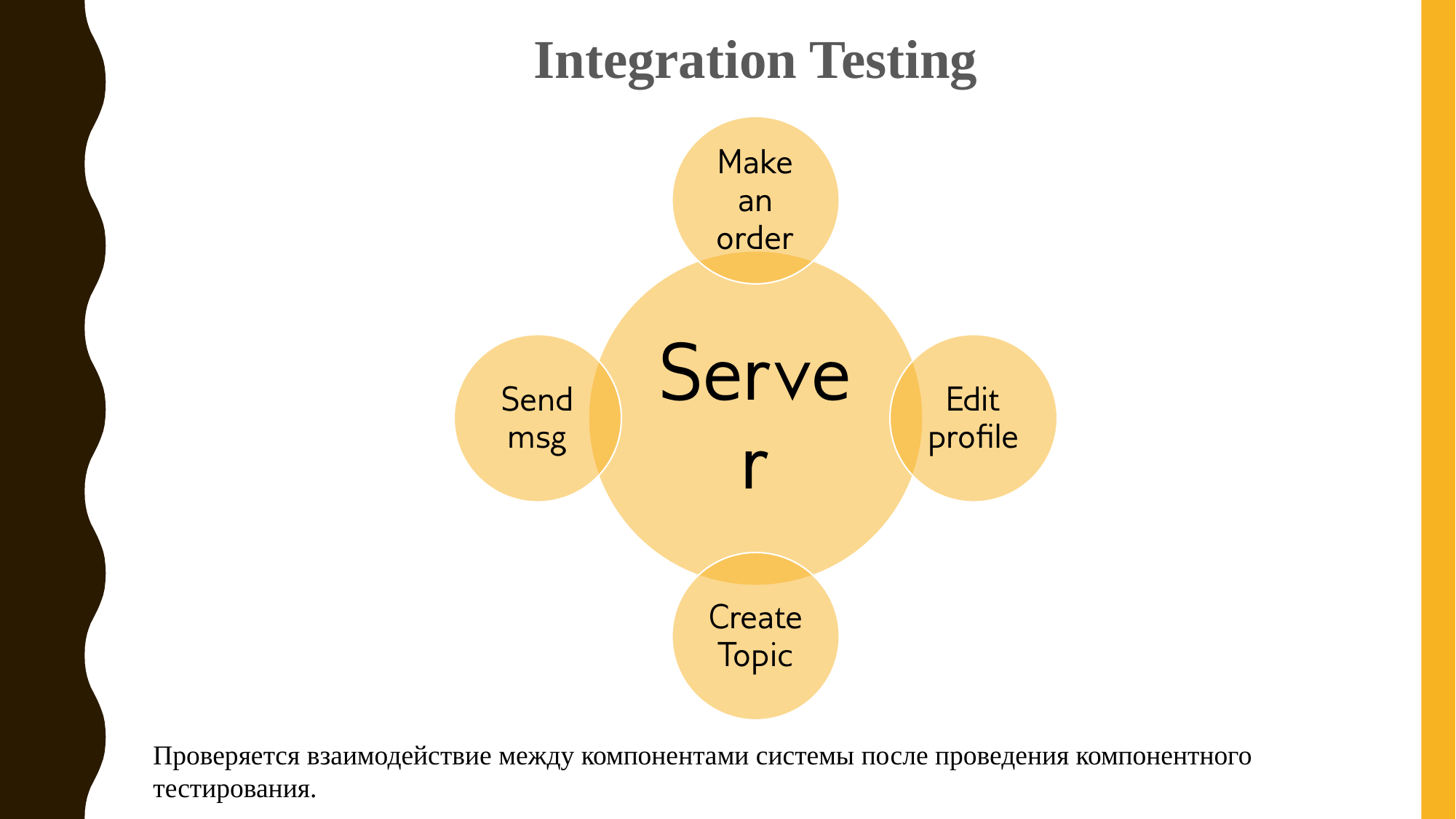

Integration Testing
Server
Make an order
Edit profile
Create Topic
Send msg
Проверяется взаимодействие между компонентами системы после проведения компонентного тестирования.